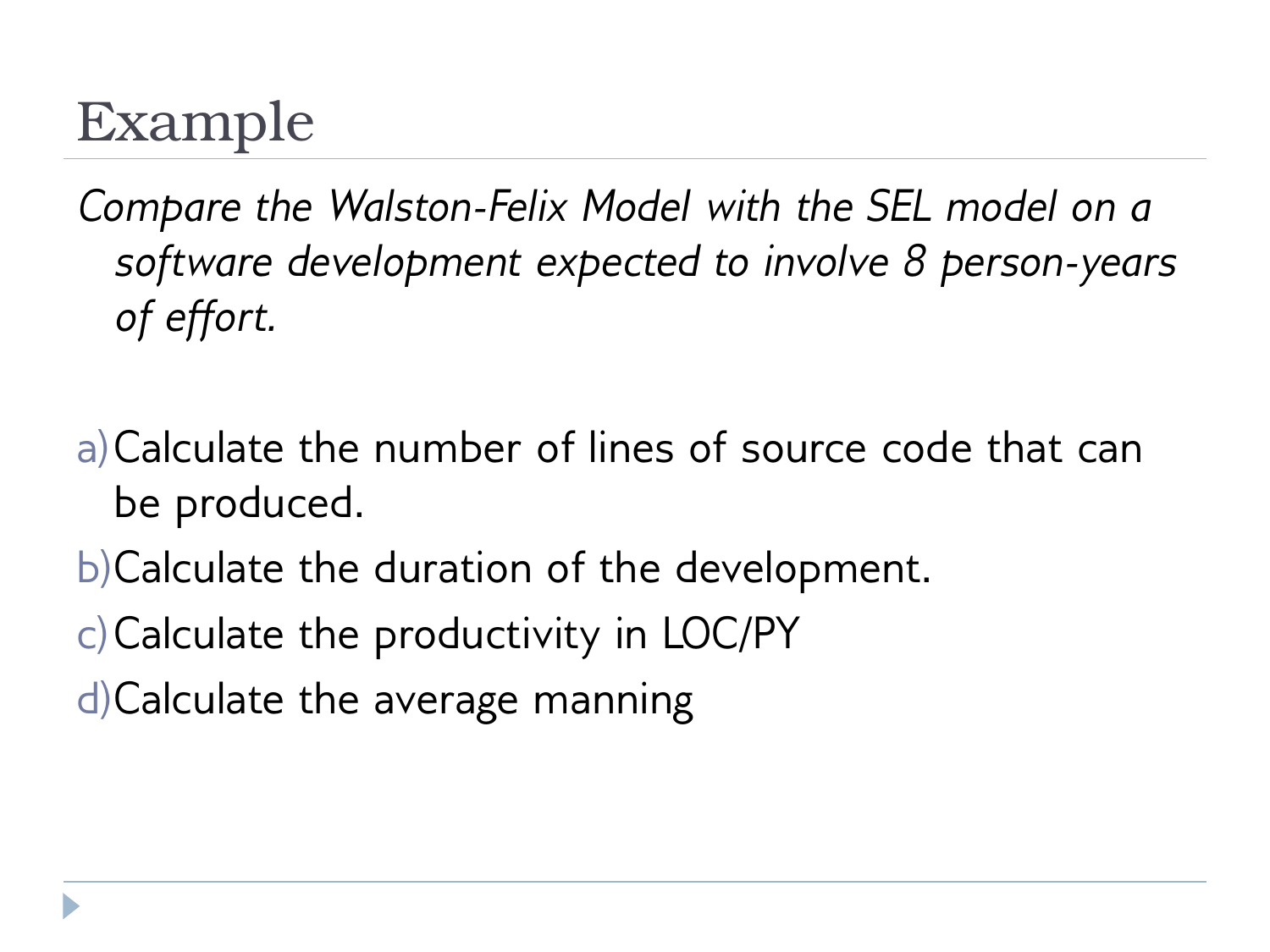

# Example
Compare the Walston-Felix Model with the SEL model on a software development expected to involve 8 person-years of effort.

Calculate the number of lines of source code that can be produced.
Calculate the duration of the development.
Calculate the productivity in LOC/PY
Calculate the average manning